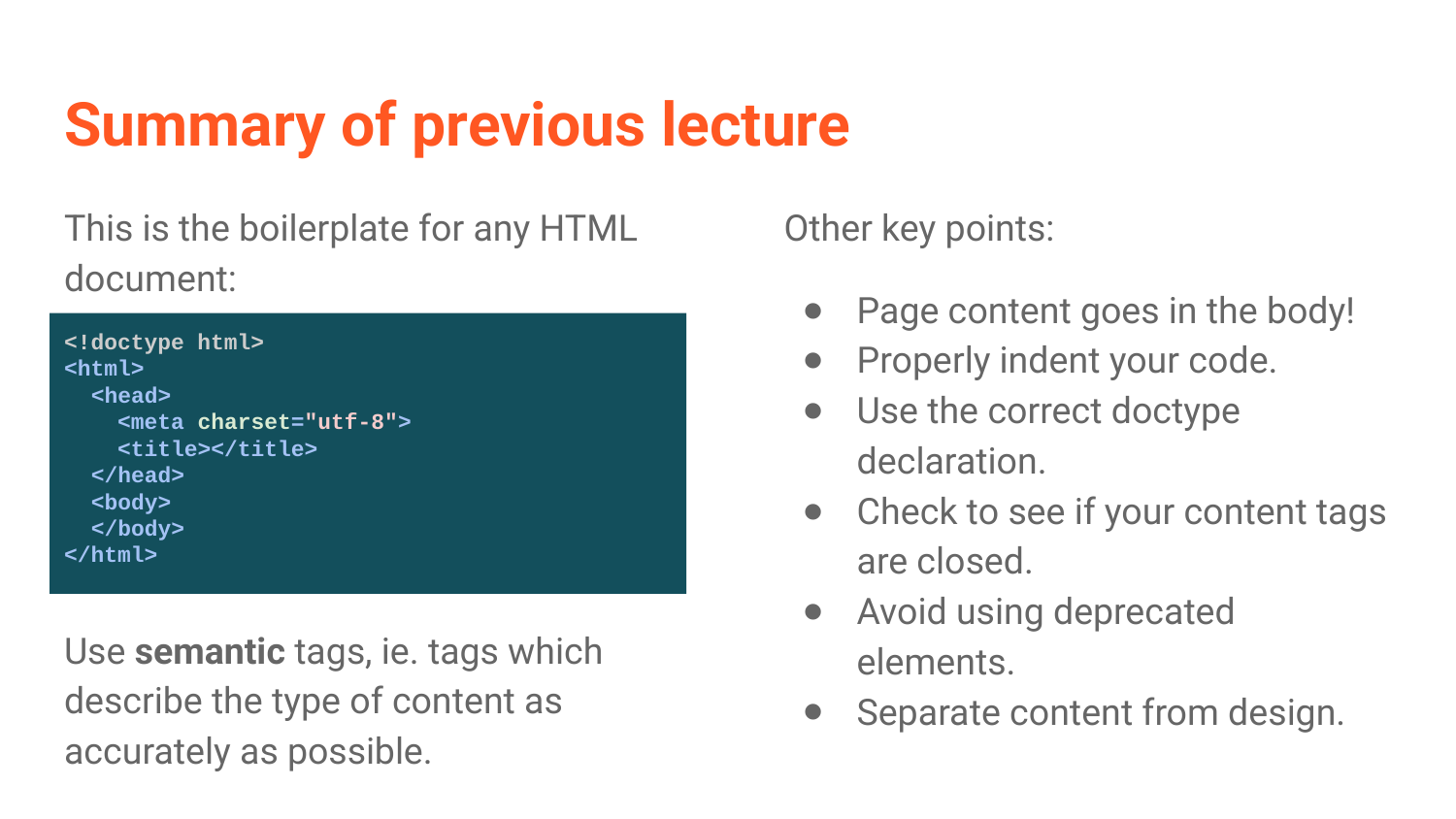

# Summary of previous lecture
This is the boilerplate for any HTML document:
Other key points:
Page content goes in the body!
Properly indent your code.
Use the correct doctype declaration.
Check to see if your content tags are closed.
Avoid using deprecated elements.
Separate content from design.

<!doctype html>
<html>
  <head>
    <meta charset="utf-8">
    <title></title>
  </head>
  <body>
  </body>
</html>

Use semantic tags, ie. tags which describe the type of content as accurately as possible.